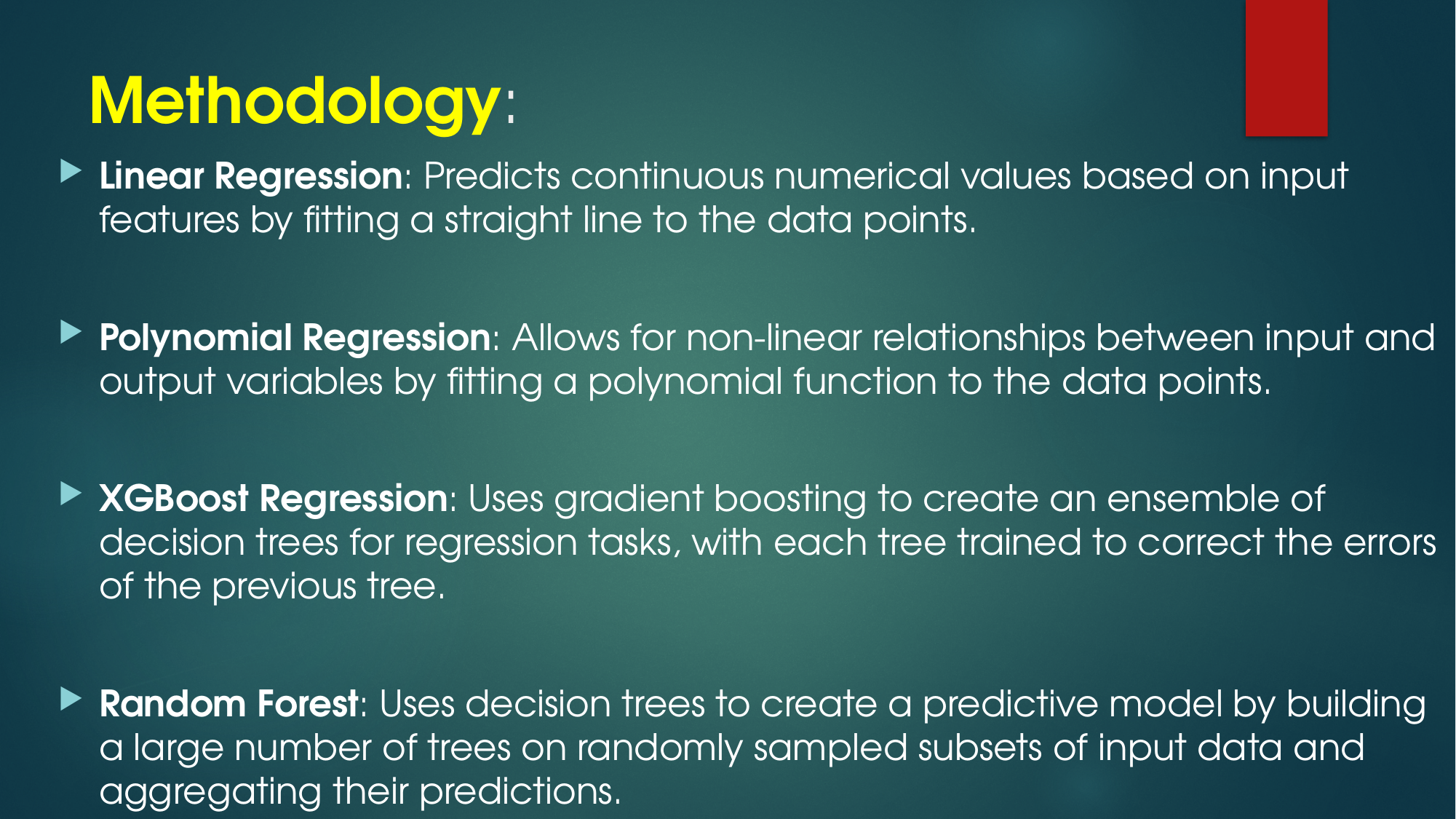

# Methodology:
Linear Regression: Predicts continuous numerical values based on input features by fitting a straight line to the data points.

Polynomial Regression: Allows for non-linear relationships between input and output variables by fitting a polynomial function to the data points.

XGBoost Regression: Uses gradient boosting to create an ensemble of decision trees for regression tasks, with each tree trained to correct the errors of the previous tree.

Random Forest: Uses decision trees to create a predictive model by building a large number of trees on randomly sampled subsets of input data and aggregating their predictions.